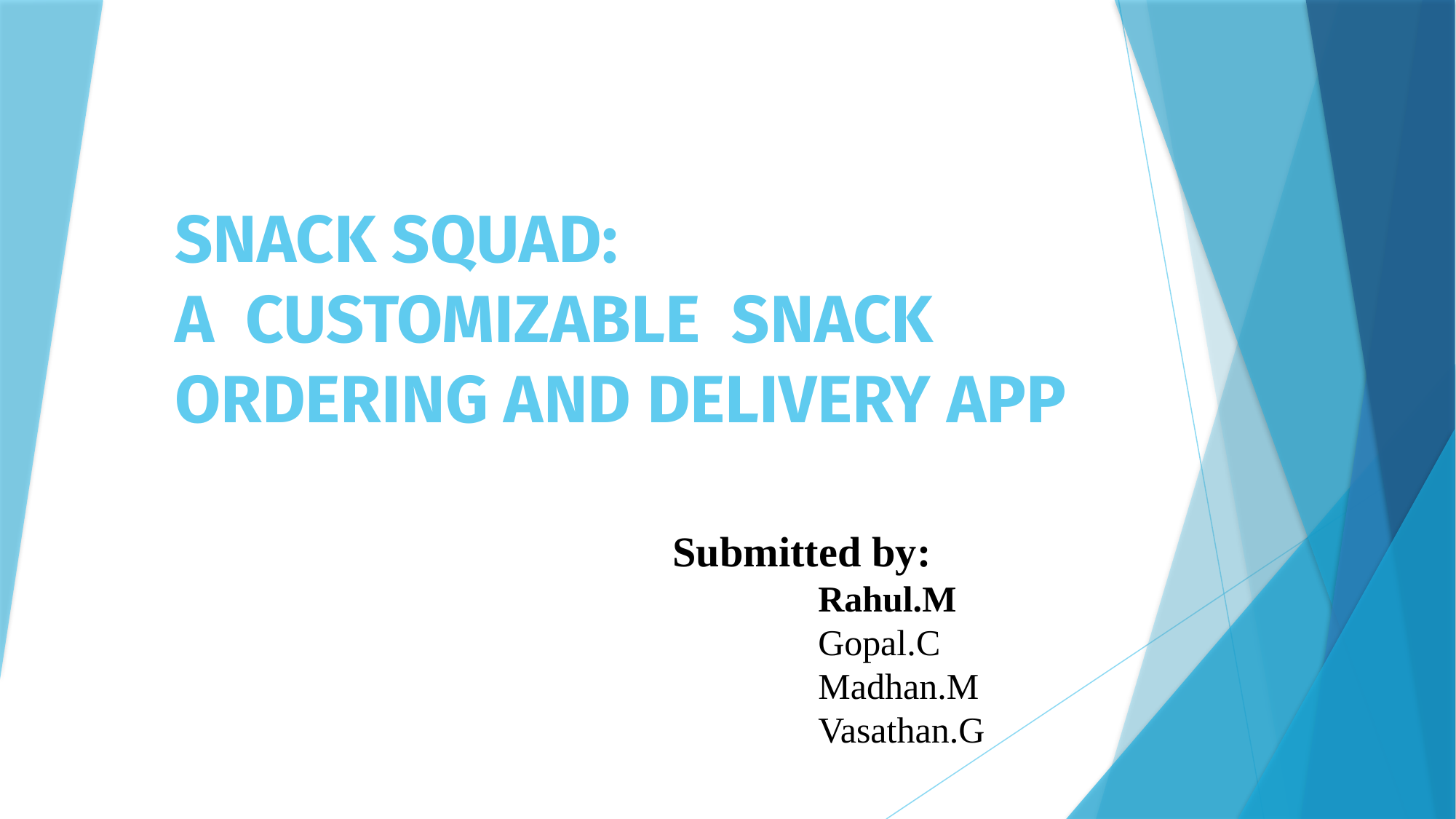

# SNACK SQUAD: A  CUSTOMIZABLE  SNACK ORDERING AND DELIVERY APP
Submitted by:
                Rahul.M
                Gopal.C
                Madhan.M
                Vasathan.G